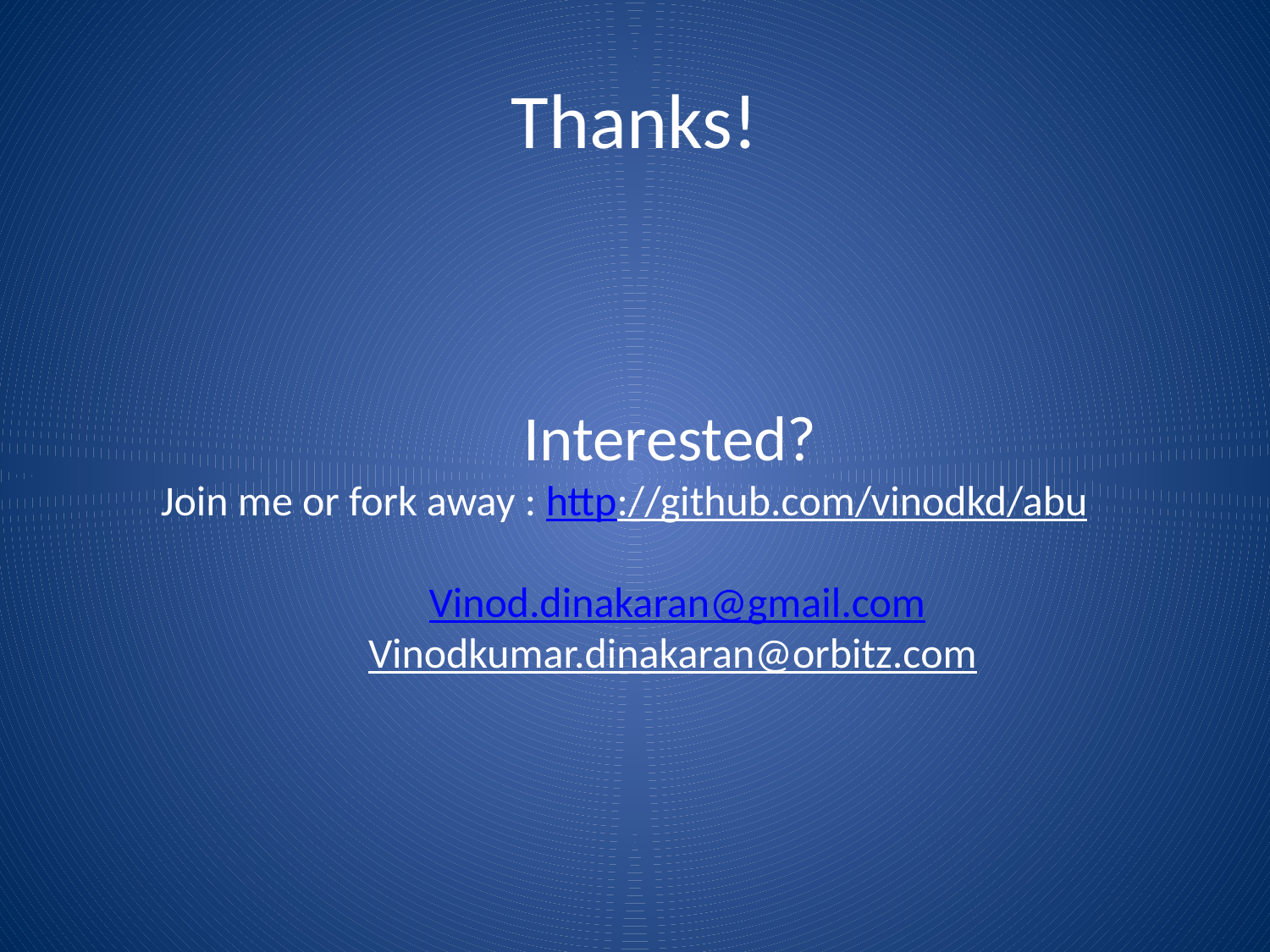

# Thanks!
Interested?
Join me or fork away : http://github.com/vinodkd/abu

Vinod.dinakaran@gmail.com
Vinodkumar.dinakaran@orbitz.com